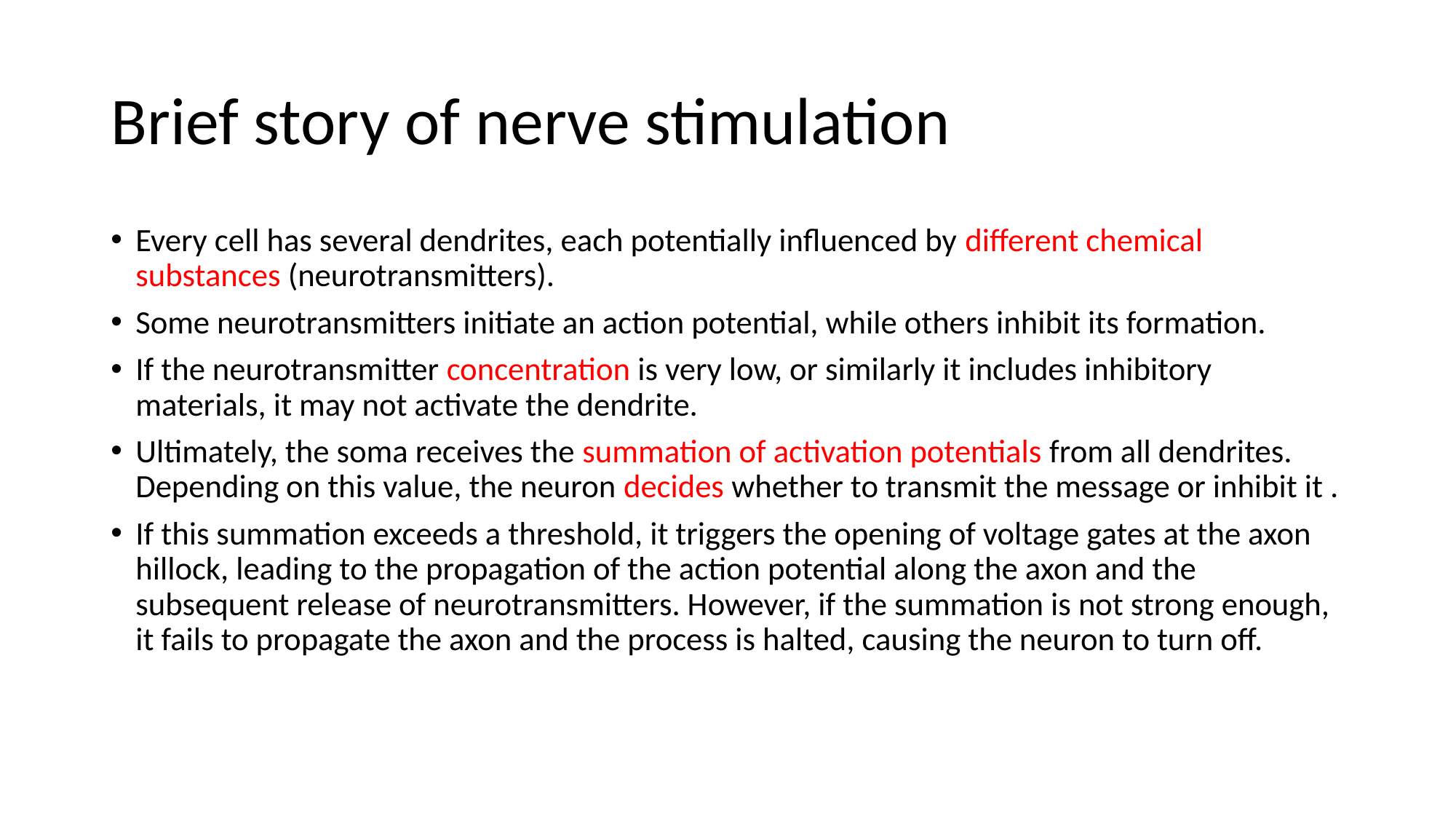

# Brief story of nerve stimulation
Every cell has several dendrites, each potentially influenced by different chemical substances (neurotransmitters).
Some neurotransmitters initiate an action potential, while others inhibit its formation.
If the neurotransmitter concentration is very low, or similarly it includes inhibitory materials, it may not activate the dendrite.
Ultimately, the soma receives the summation of activation potentials from all dendrites. Depending on this value, the neuron decides whether to transmit the message or inhibit it .
If this summation exceeds a threshold, it triggers the opening of voltage gates at the axon hillock, leading to the propagation of the action potential along the axon and the subsequent release of neurotransmitters. However, if the summation is not strong enough, it fails to propagate the axon and the process is halted, causing the neuron to turn off.